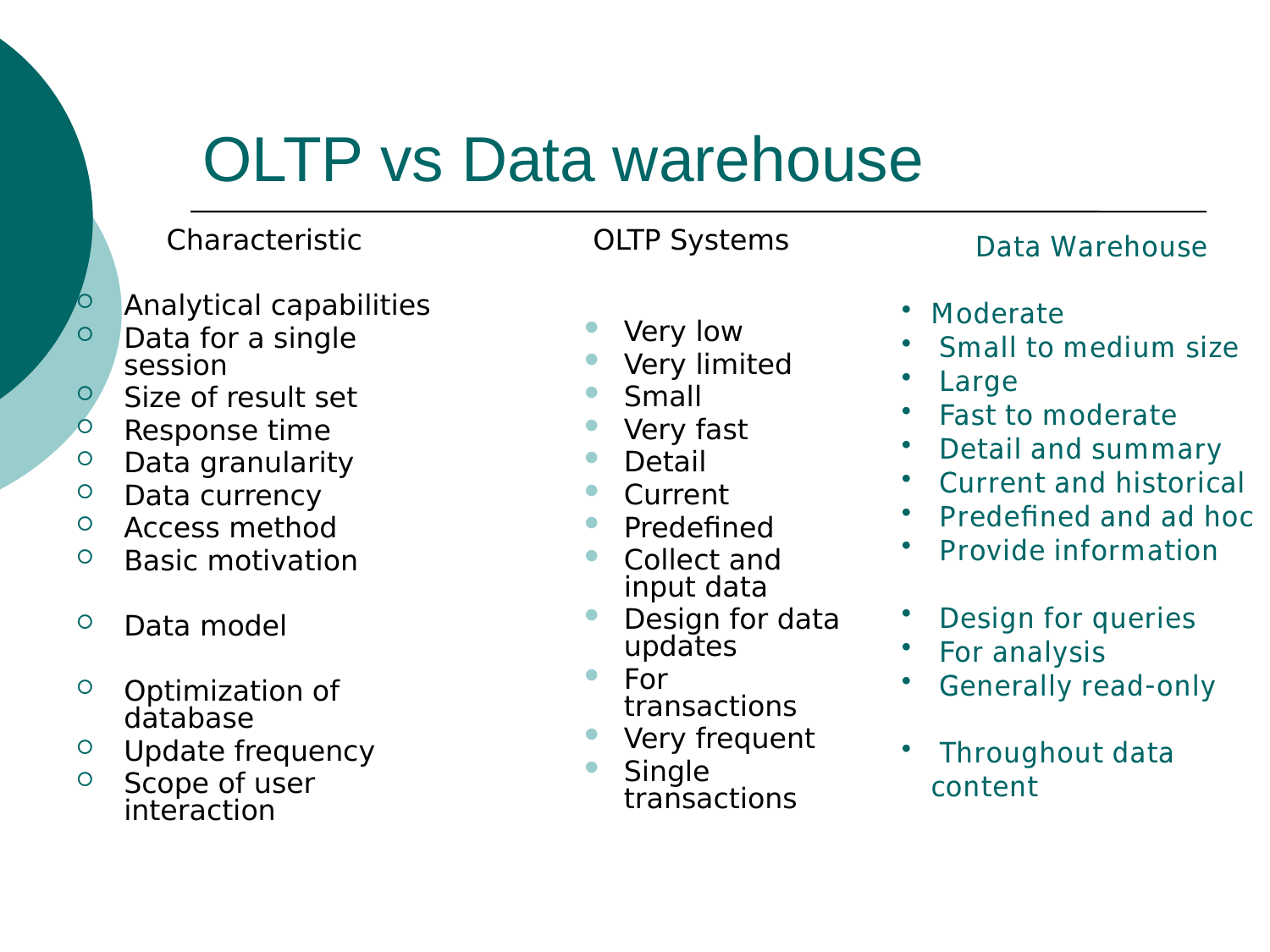

# OLTP vs Data warehouse
Characteristic

Analytical capabilities
Data for a single session
Size of result set
Response time
Data granularity
Data currency
Access method
Basic motivation

Data model

Optimization of database
Update frequency
Scope of user interaction
 OLTP Systems

Very low
Very limited
Small
Very fast
Detail
Current
Predefined
Collect and input data
Design for data updates
For transactions
Very frequent
Single transactions
         Data Warehouse

Moderate
 Small to medium size
 Large
 Fast to moderate
 Detail and summary
 Current and historical
 Predefined and ad hoc
 Provide information

 Design for queries
 For analysis
 Generally read-only

 Throughout data content